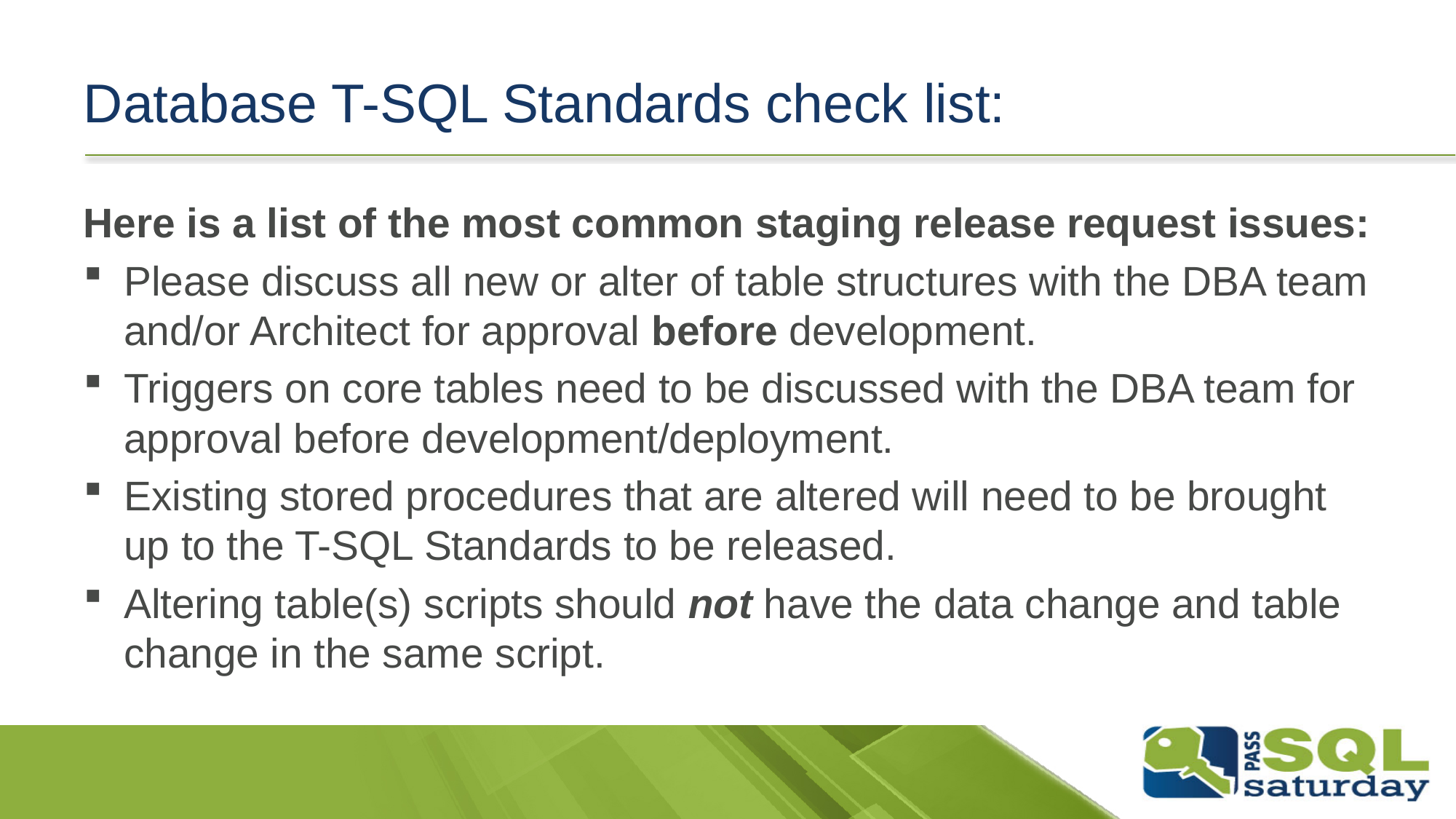

# Database T-SQL Standards check list:
Here is a list of the most common staging release request issues:
Please discuss all new or alter of table structures with the DBA team and/or Architect for approval before development.
Triggers on core tables need to be discussed with the DBA team for approval before development/deployment.
Existing stored procedures that are altered will need to be brought up to the T-SQL Standards to be released.
Altering table(s) scripts should not have the data change and table change in the same script.